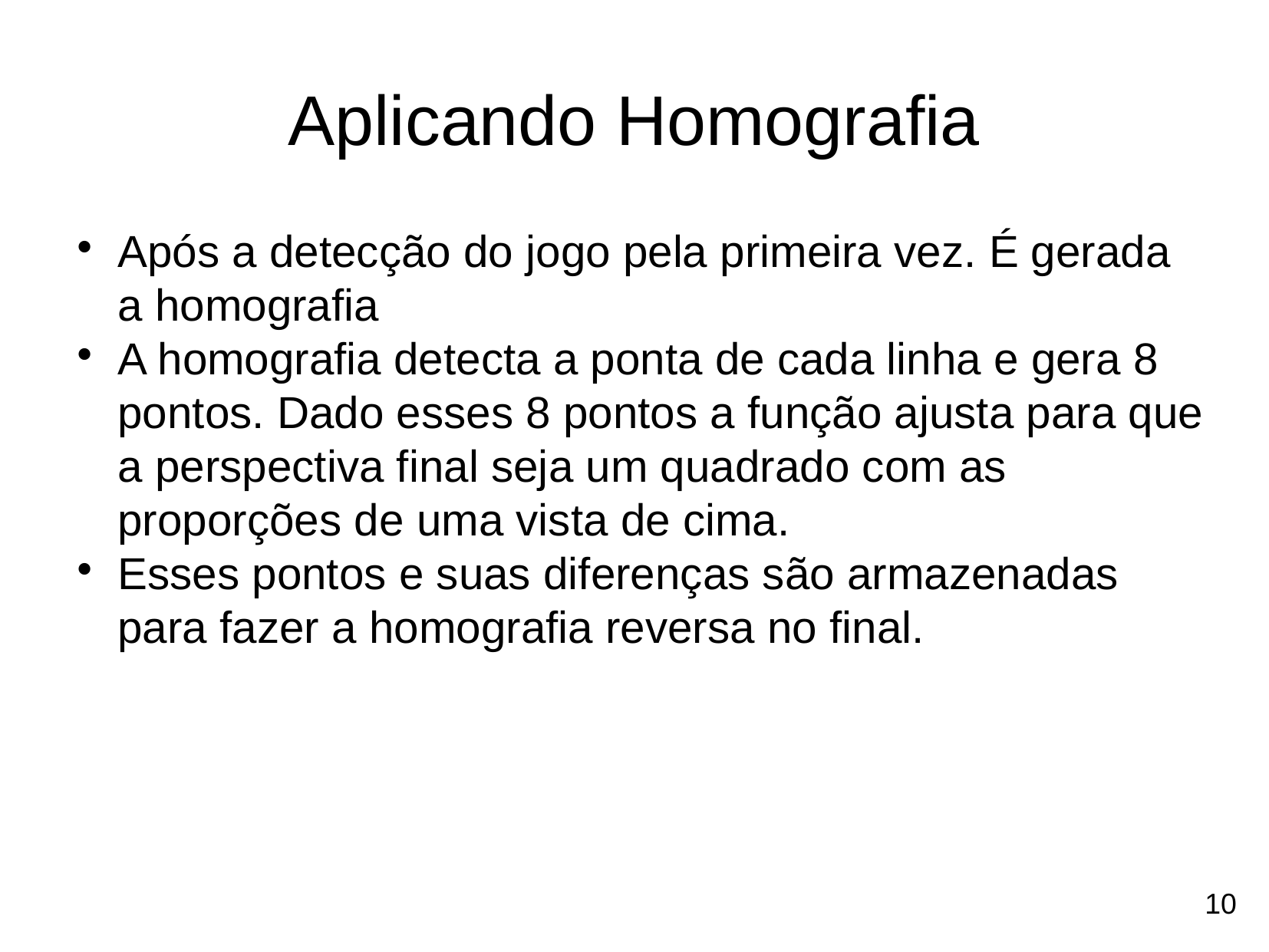

Aplicando Homografia
Após a detecção do jogo pela primeira vez. É gerada a homografia
A homografia detecta a ponta de cada linha e gera 8 pontos. Dado esses 8 pontos a função ajusta para que a perspectiva final seja um quadrado com as proporções de uma vista de cima.
Esses pontos e suas diferenças são armazenadas para fazer a homografia reversa no final.
10